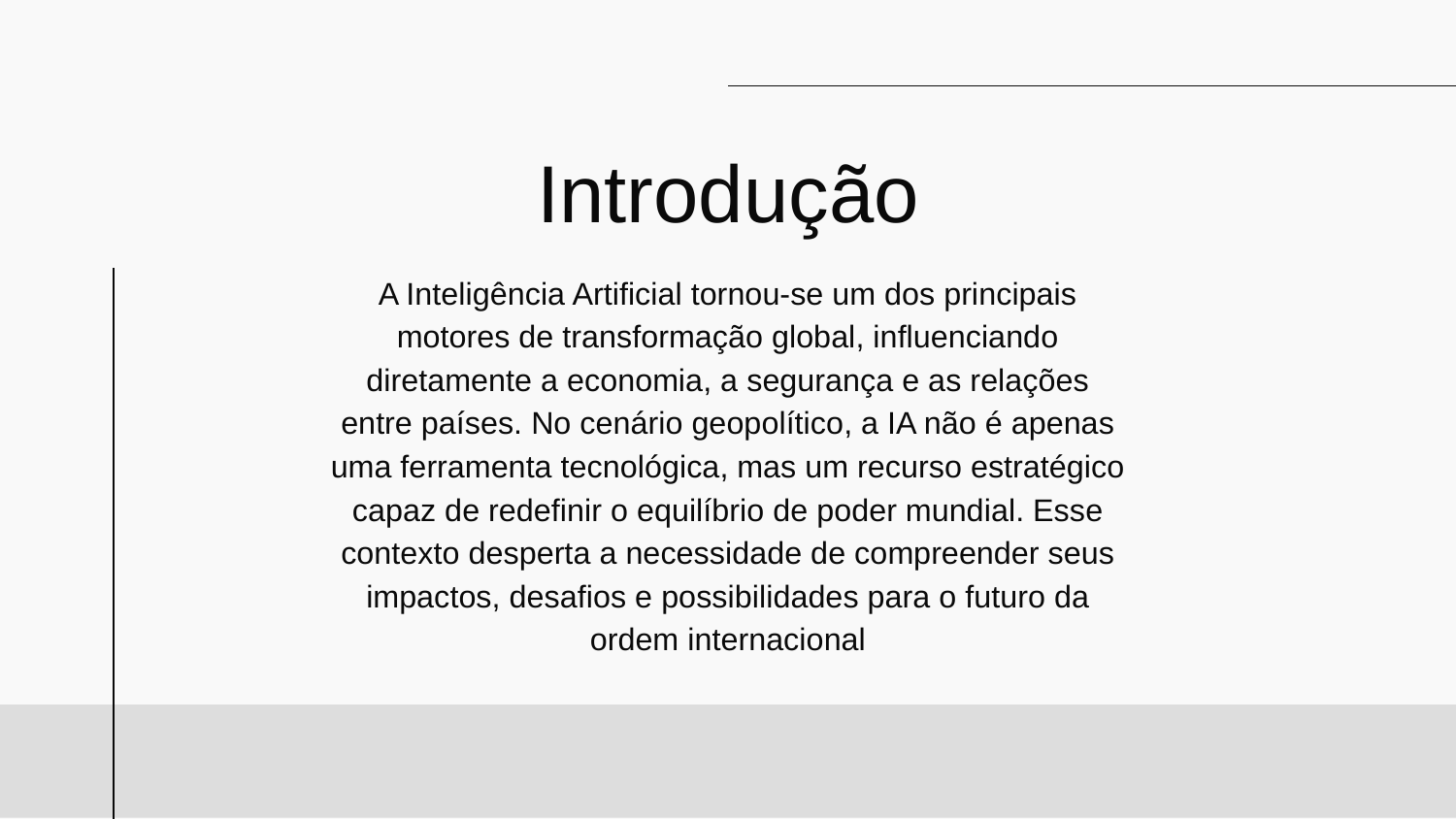

# Introdução
A Inteligência Artificial tornou-se um dos principais motores de transformação global, influenciando diretamente a economia, a segurança e as relações entre países. No cenário geopolítico, a IA não é apenas uma ferramenta tecnológica, mas um recurso estratégico capaz de redefinir o equilíbrio de poder mundial. Esse contexto desperta a necessidade de compreender seus impactos, desafios e possibilidades para o futuro da ordem internacional